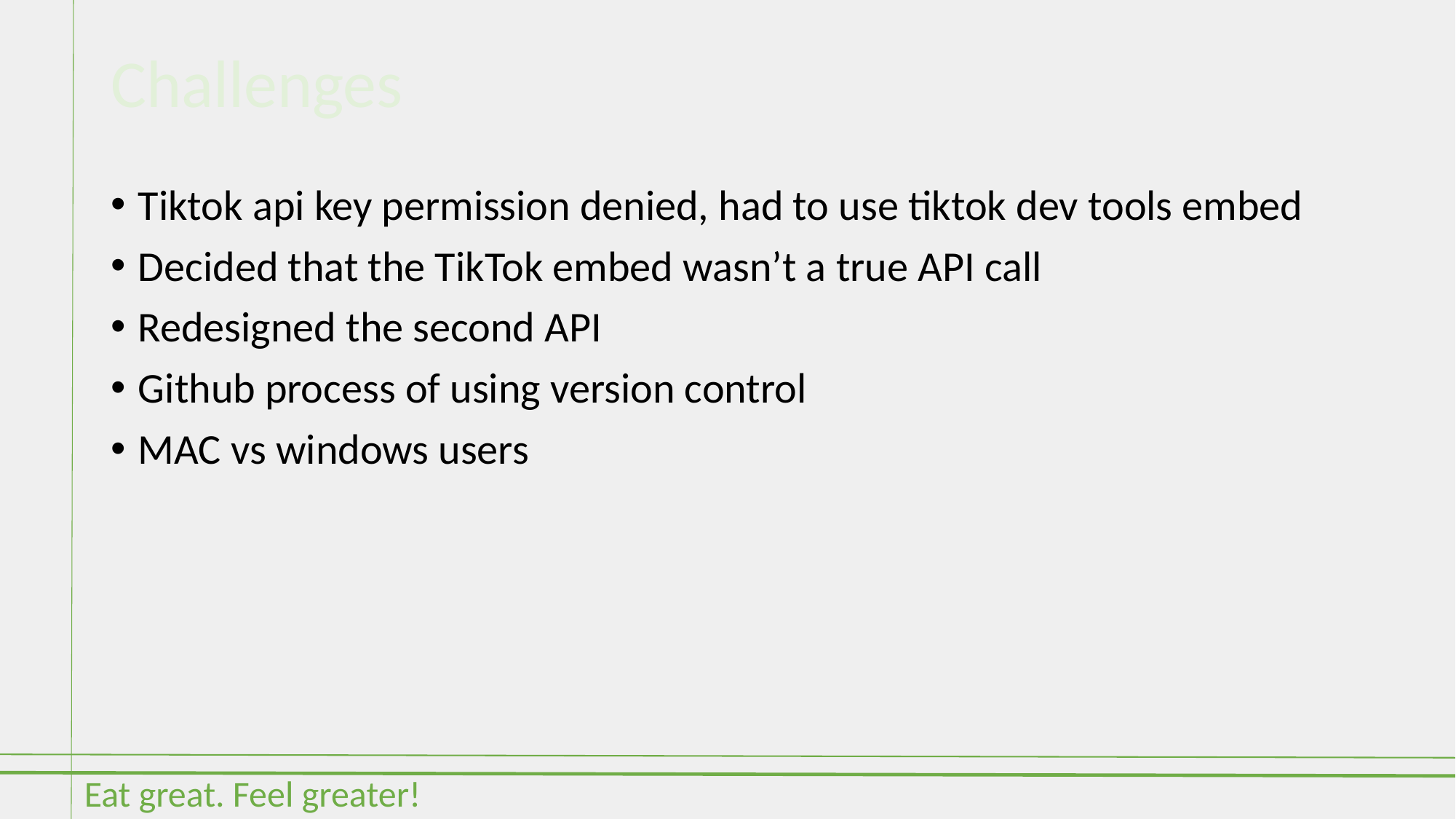

# Challenges
Tiktok api key permission denied, had to use tiktok dev tools embed
Decided that the TikTok embed wasn’t a true API call
Redesigned the second API
Github process of using version control
MAC vs windows users

Eat great. Feel greater!